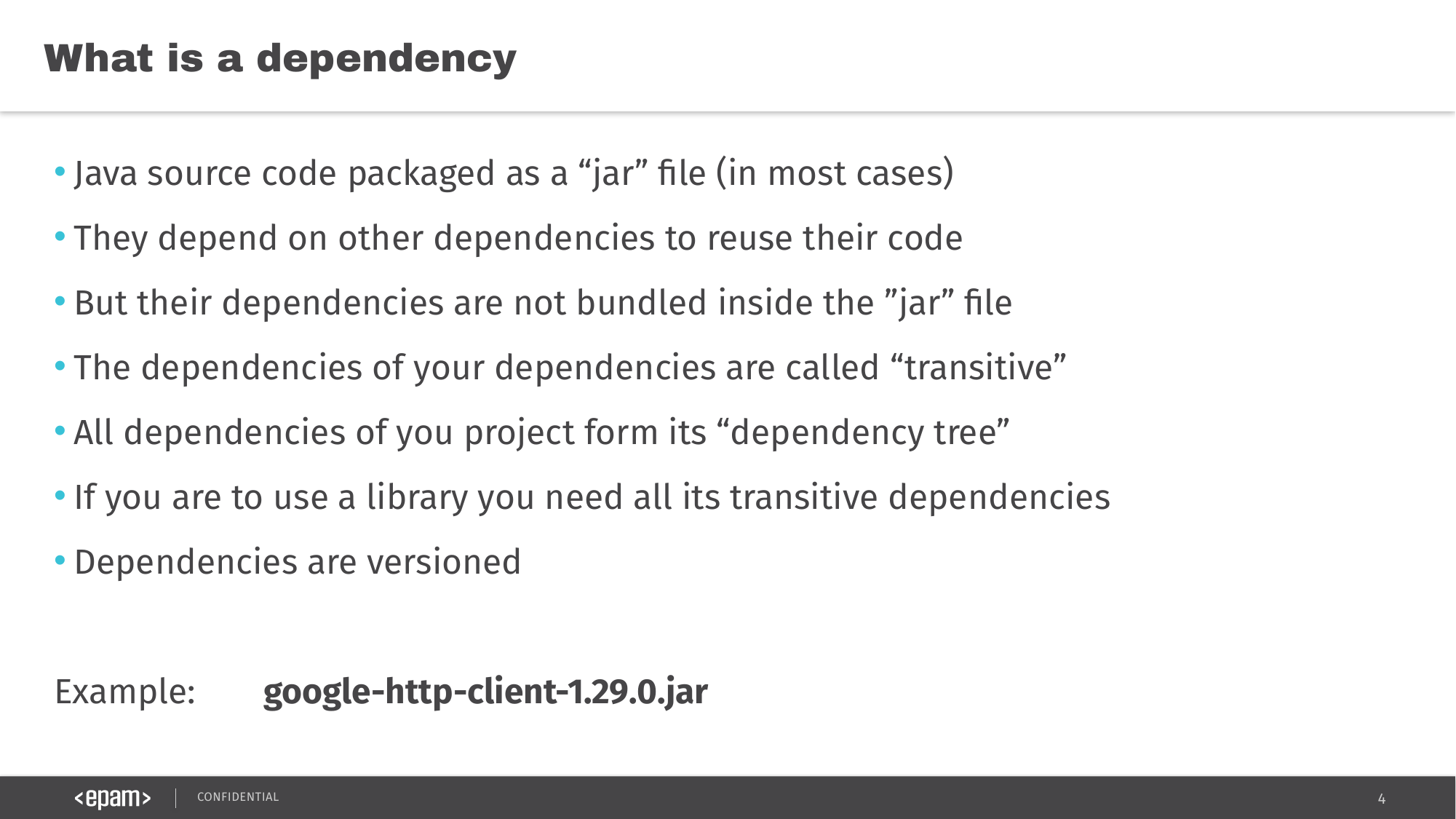

What is a dependency
Java source code packaged as a “jar” file (in most cases)
They depend on other dependencies to reuse their code
But their dependencies are not bundled inside the ”jar” file
The dependencies of your dependencies are called “transitive”
All dependencies of you project form its “dependency tree”
If you are to use a library you need all its transitive dependencies
Dependencies are versioned

Example: 		google-http-client-1.29.0.jar